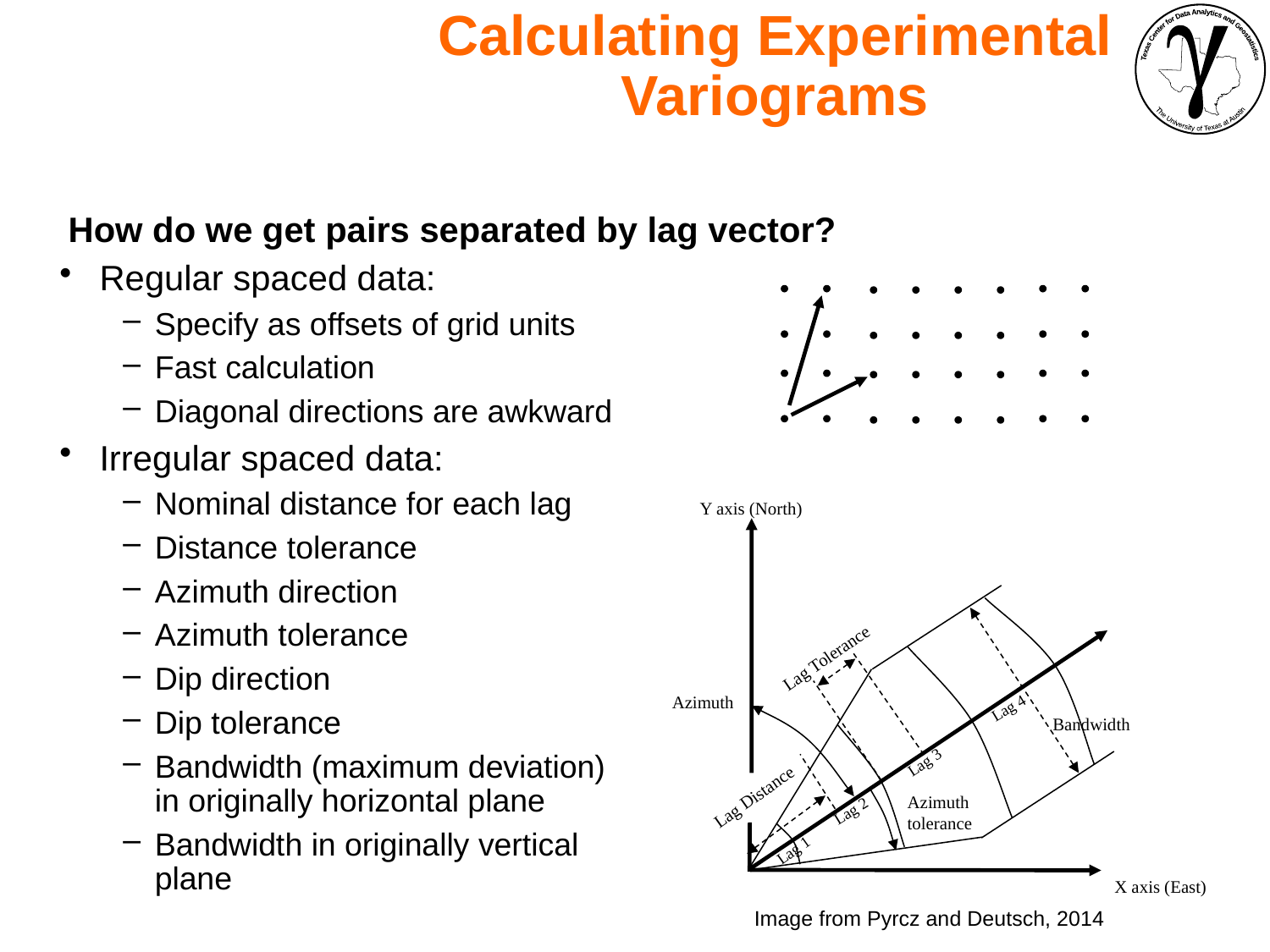

Calculating Experimental Variograms
How do we get pairs separated by lag vector?
Regular spaced data:
Specify as offsets of grid units
Fast calculation
Diagonal directions are awkward
Irregular spaced data:
Nominal distance for each lag
Distance tolerance
Azimuth direction
Azimuth tolerance
Dip direction
Dip tolerance
Bandwidth (maximum deviation) in originally horizontal plane
Bandwidth in originally vertical plane

Y axis (North)

Lag Tolerance

Azimuth
Lag 4

Bandwidth

Lag 3

Lag Distance
Azimuth
tolerance

Lag 2

Lag 1

X axis (East)

Image from Pyrcz and Deutsch, 2014